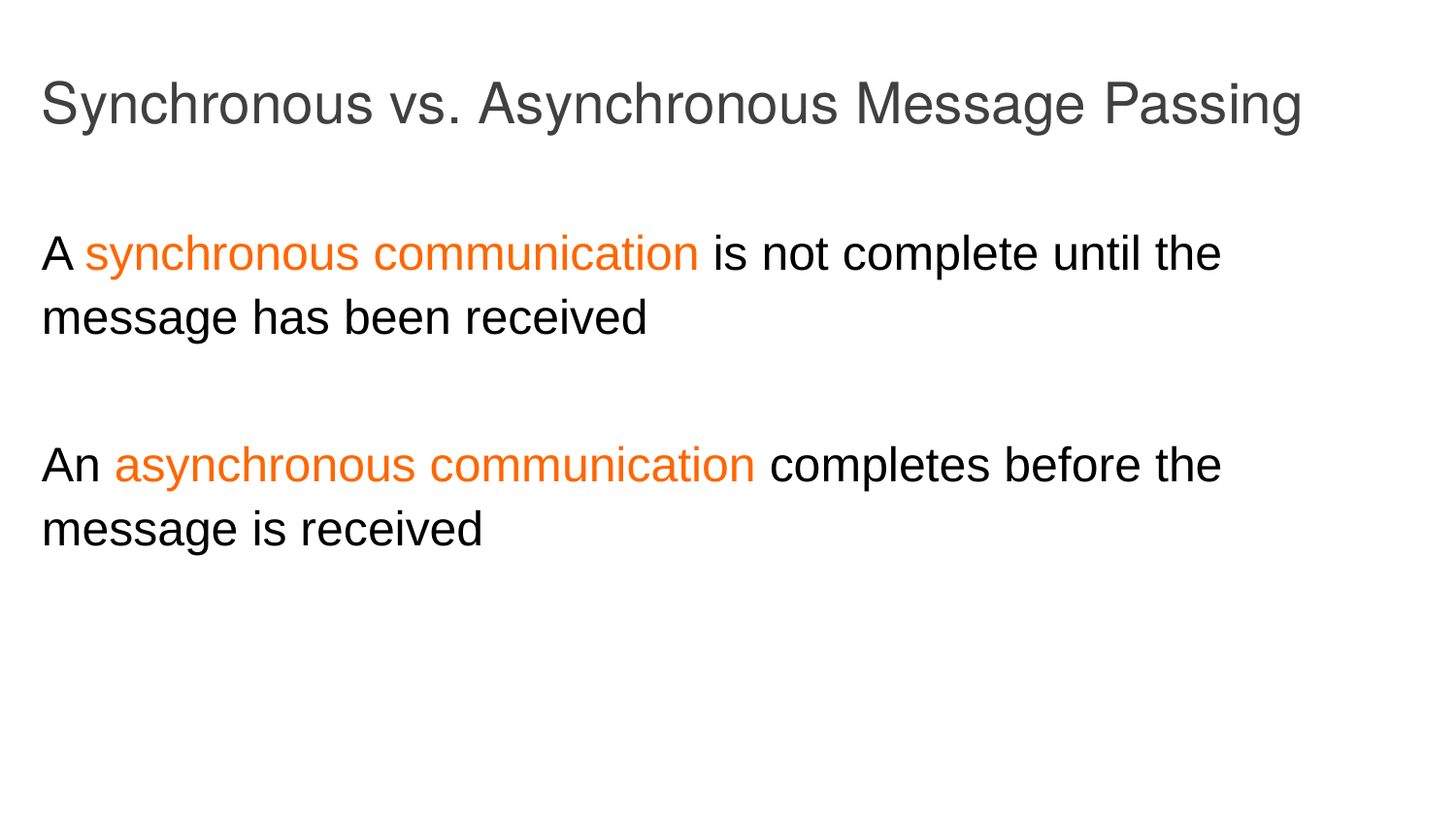

# Synchronous vs. Asynchronous Message Passing
A synchronous communication is not complete until the message has been received

An asynchronous communication completes before the message is received